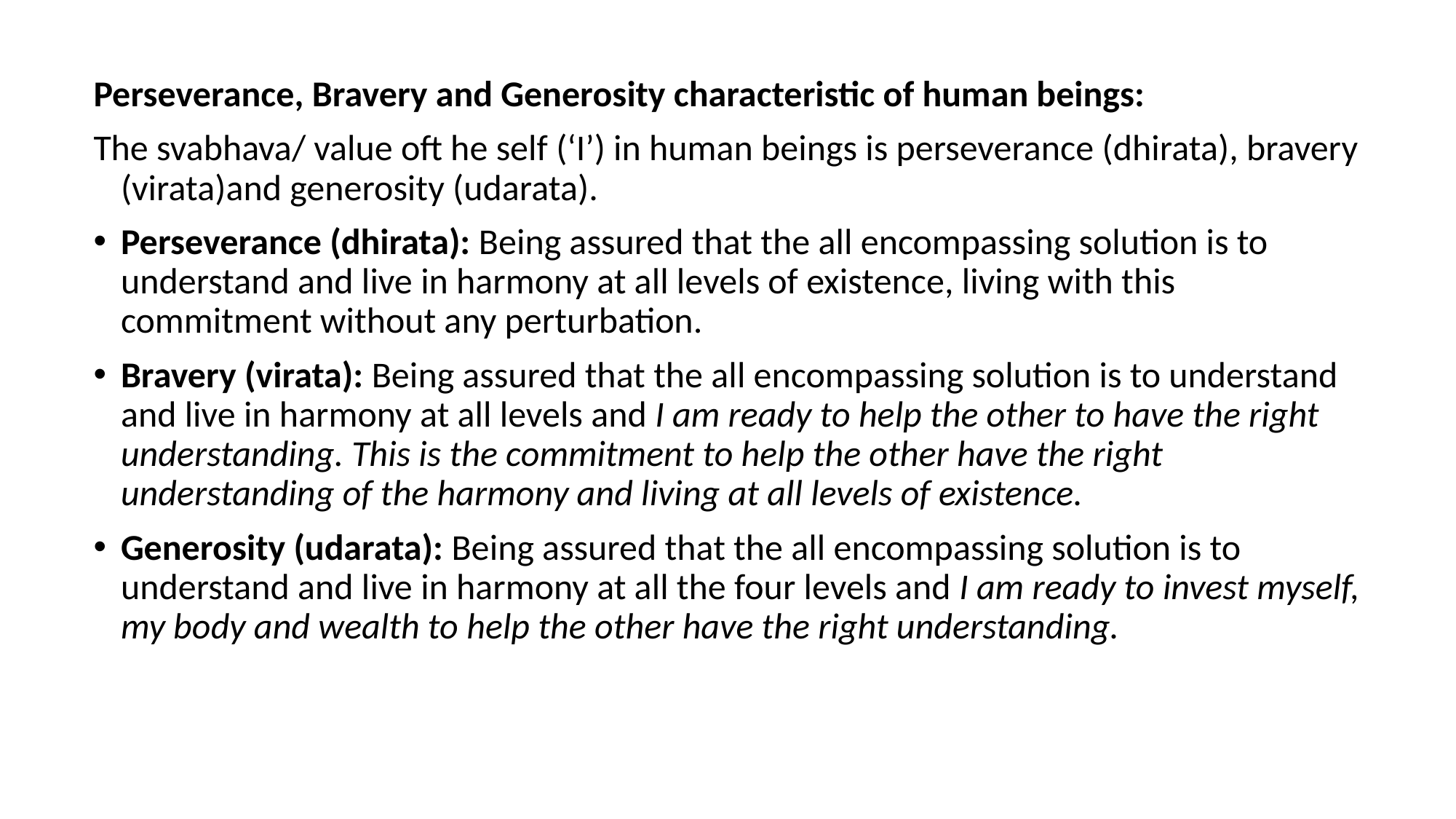

Perseverance, Bravery and Generosity characteristic of human beings:
The svabhava/ value oft he self (‘I’) in human beings is perseverance (dhirata), bravery (virata)and generosity (udarata).
Perseverance (dhirata): Being assured that the all encompassing solution is to understand and live in harmony at all levels of existence, living with this commitment without any perturbation.
Bravery (virata): Being assured that the all encompassing solution is to understand and live in harmony at all levels and I am ready to help the other to have the right understanding. This is the commitment to help the other have the right understanding of the harmony and living at all levels of existence.
Generosity (udarata): Being assured that the all encompassing solution is to understand and live in harmony at all the four levels and I am ready to invest myself, my body and wealth to help the other have the right understanding.